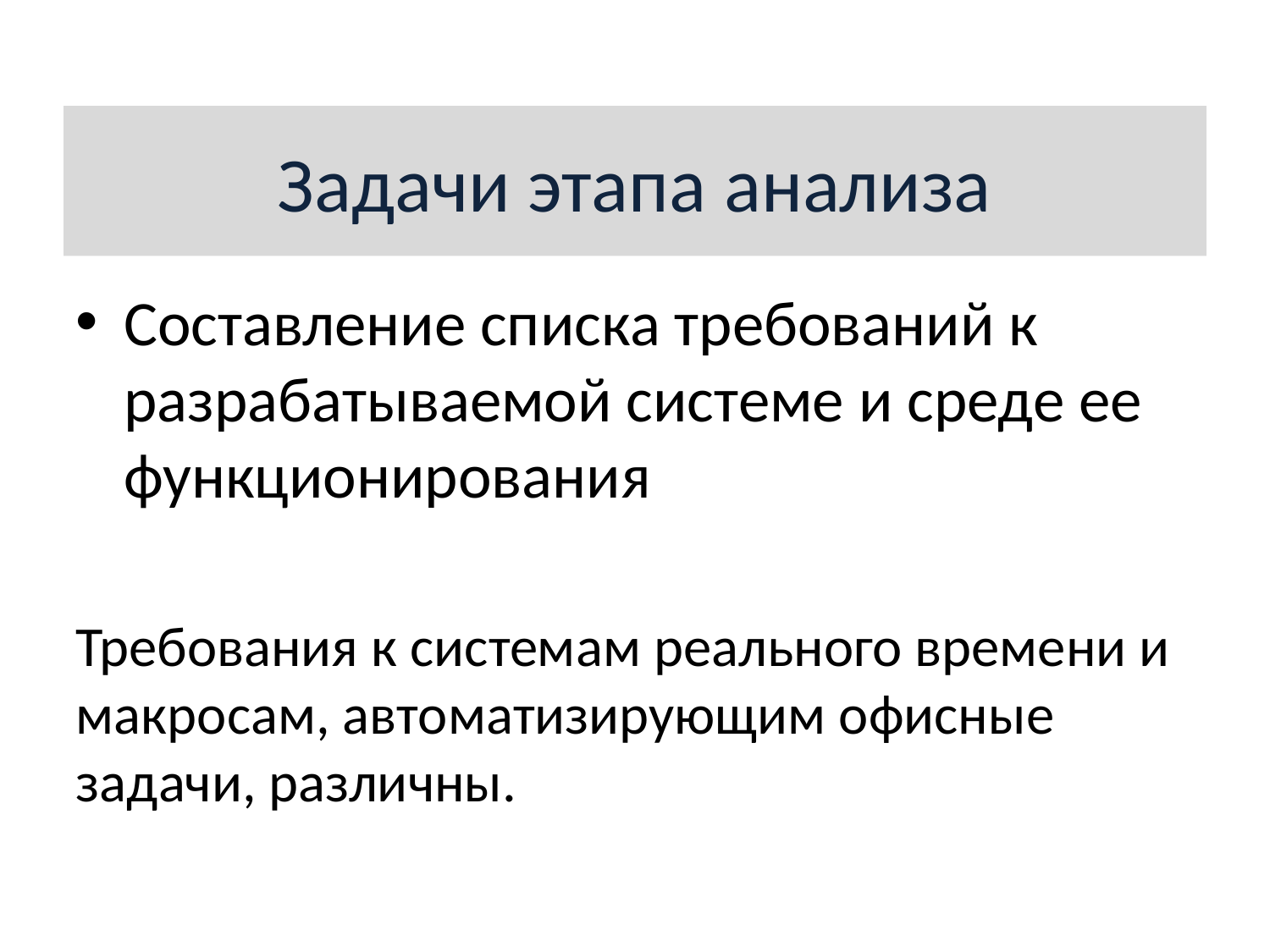

Задачи этапа анализа
Составление списка требований к разрабатываемой системе и среде ее функционирования

Требования к системам реального времени и макросам, автоматизирующим офисные задачи, различны.